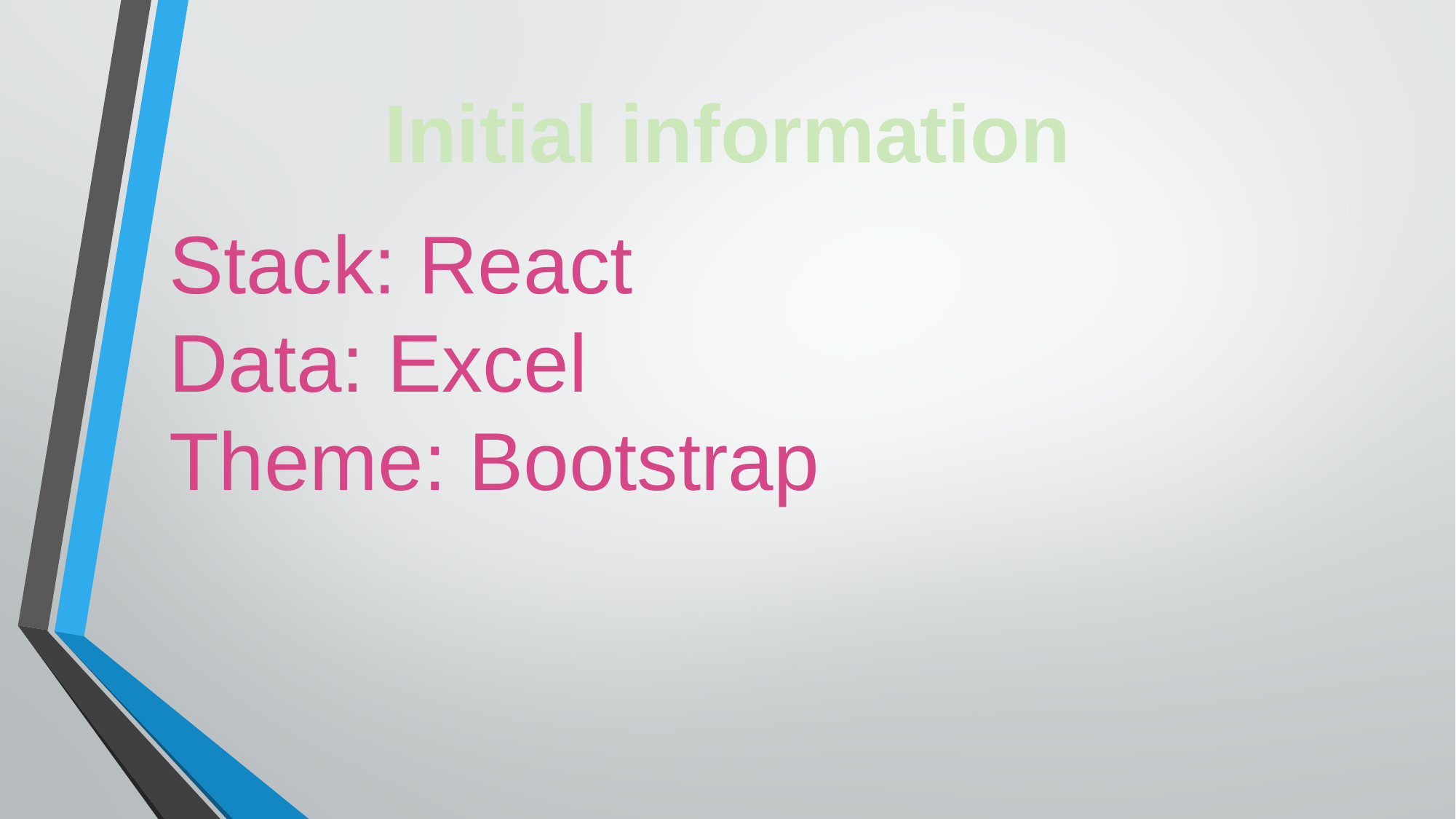

Initial information
Stack: React
Data: Excel
Theme: Bootstrap